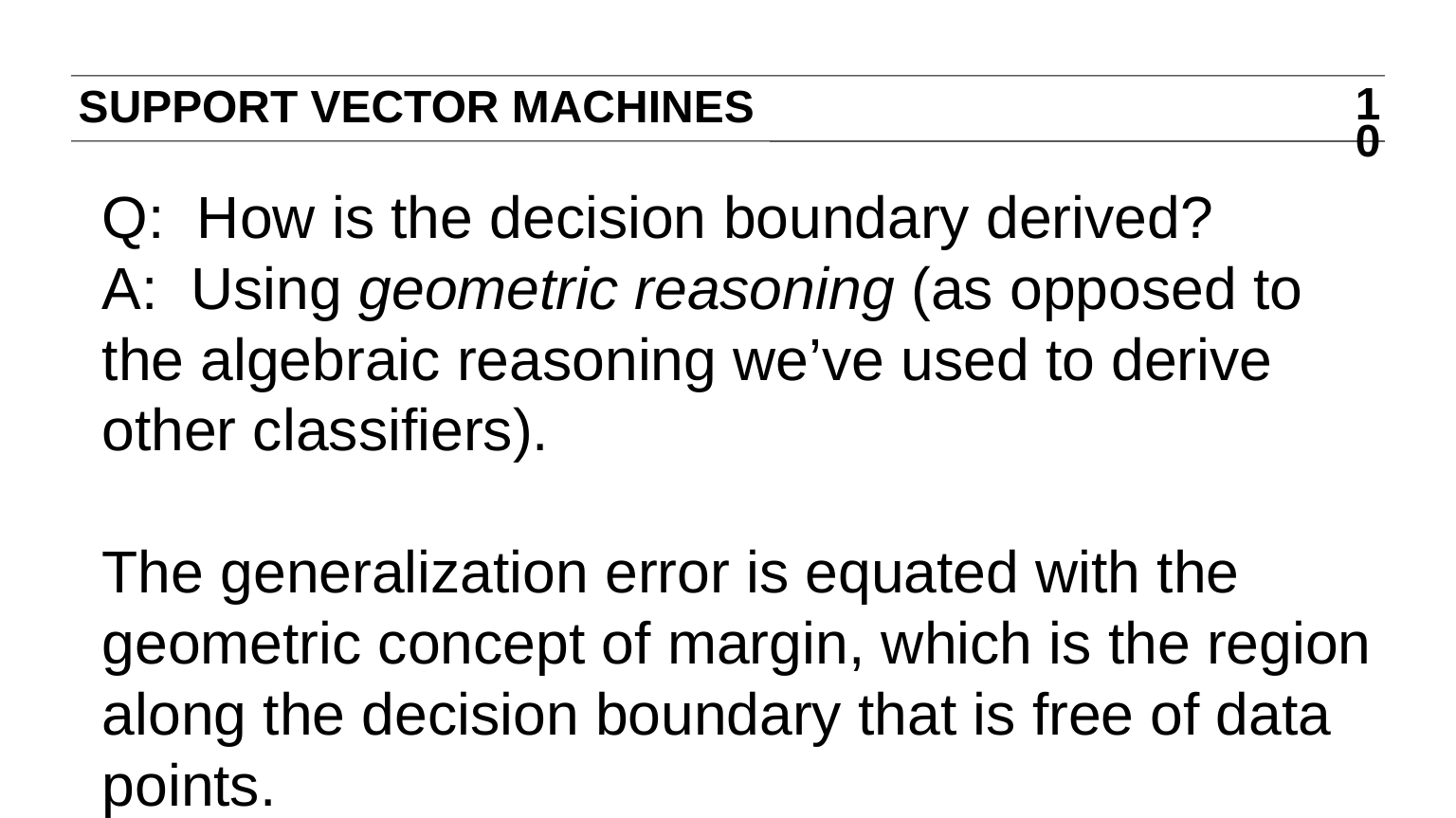

Support vector machines
10
Q:  How is the decision boundary derived?
A:  Using geometric reasoning (as opposed to the algebraic reasoning we’ve used to derive other classifiers).

The generalization error is equated with the geometric concept of margin, which is the region along the decision boundary that is free of data points.